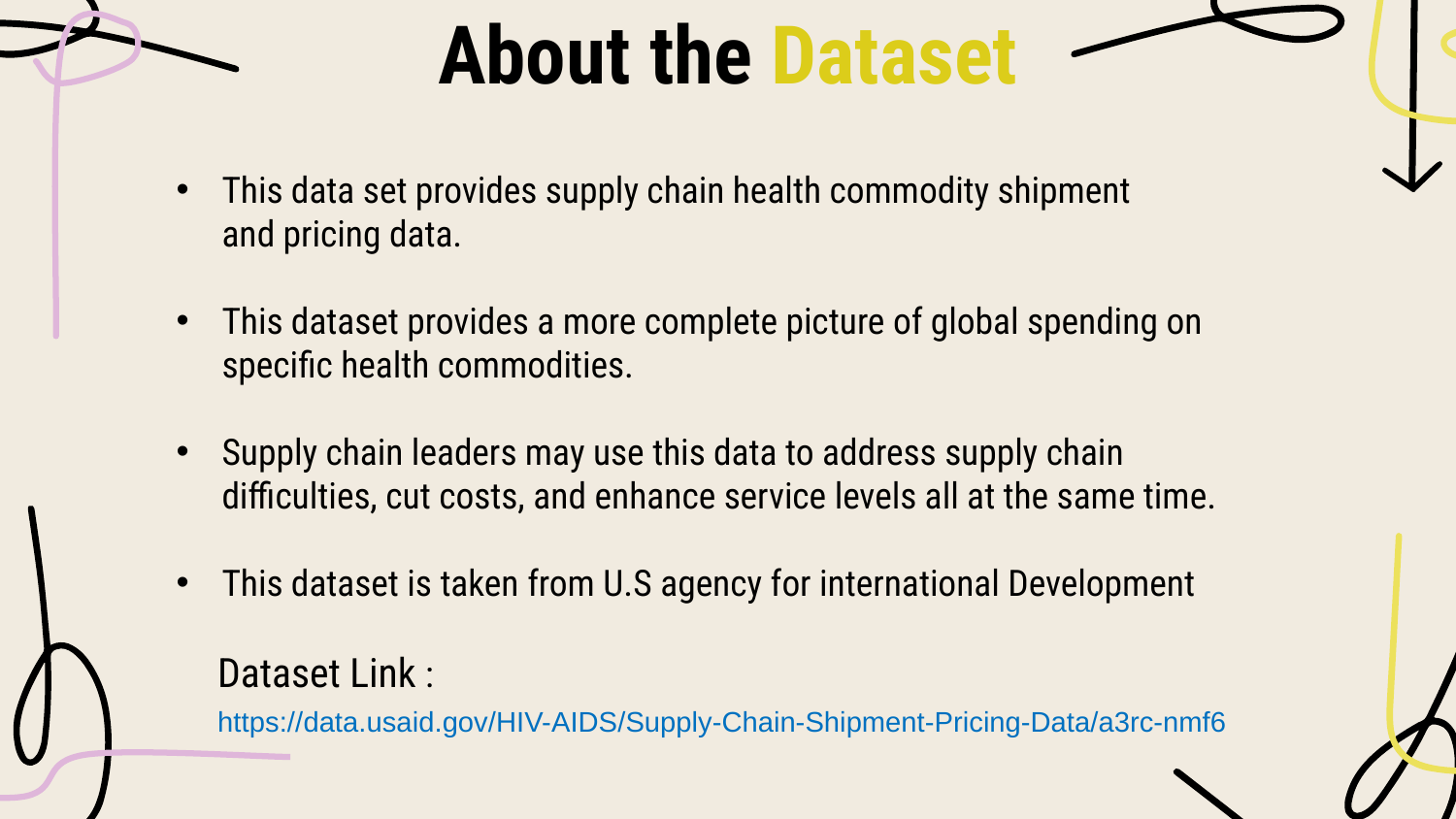

# About the Dataset
This data set provides supply chain health commodity shipment and pricing data.

This dataset provides a more complete picture of global spending on specific health commodities.

Supply chain leaders may use this data to address supply chain difficulties, cut costs, and enhance service levels all at the same time.

This dataset is taken from U.S agency for international Development

     Dataset Link :
     https://data.usaid.gov/HIV-AIDS/Supply-Chain-Shipment-Pricing-Data/a3rc-nmf6